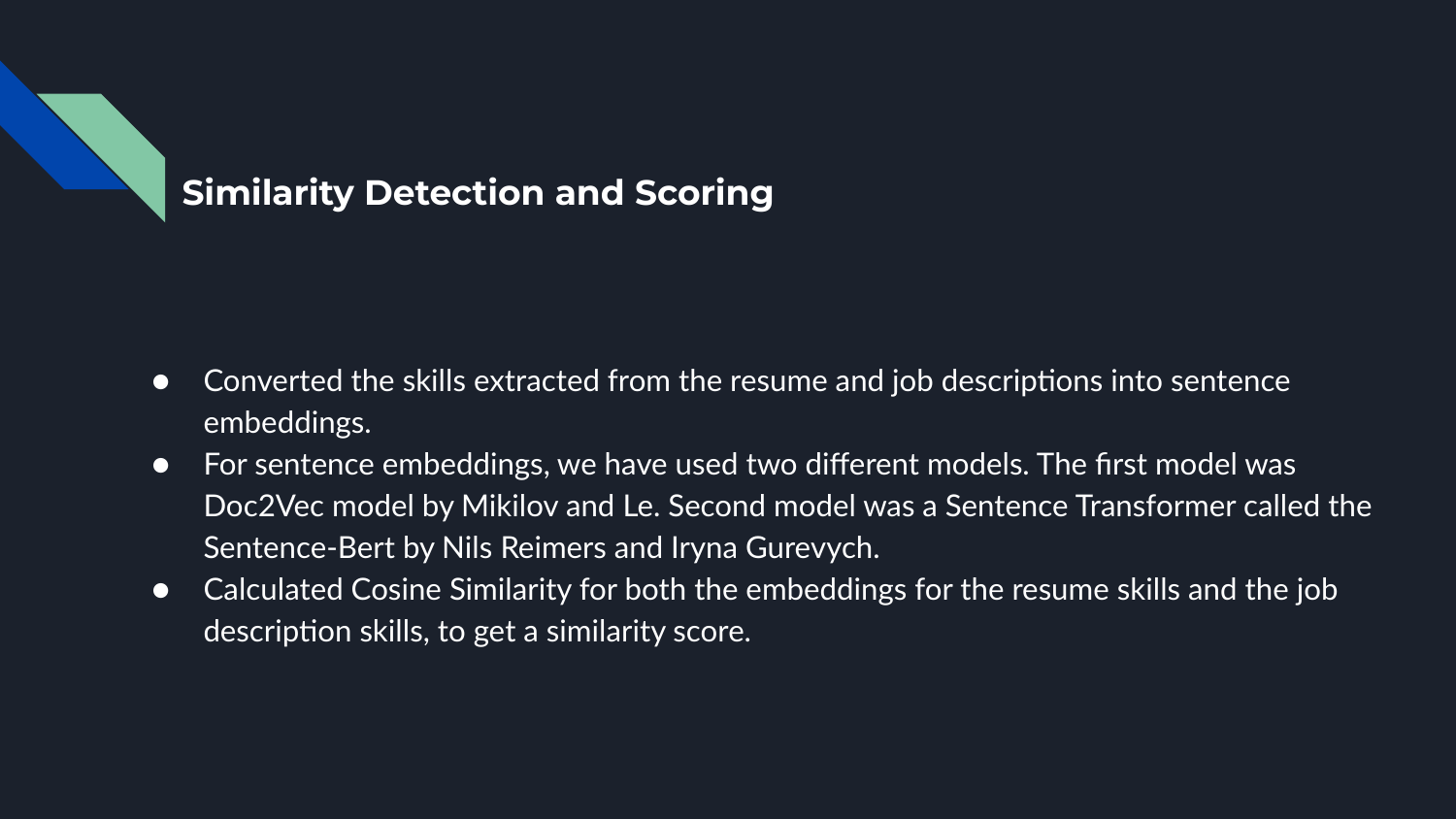

# Similarity Detection and Scoring
Converted the skills extracted from the resume and job descriptions into sentence embeddings.
For sentence embeddings, we have used two different models. The first model was Doc2Vec model by Mikilov and Le. Second model was a Sentence Transformer called the Sentence-Bert by Nils Reimers and Iryna Gurevych.
Calculated Cosine Similarity for both the embeddings for the resume skills and the job description skills, to get a similarity score.